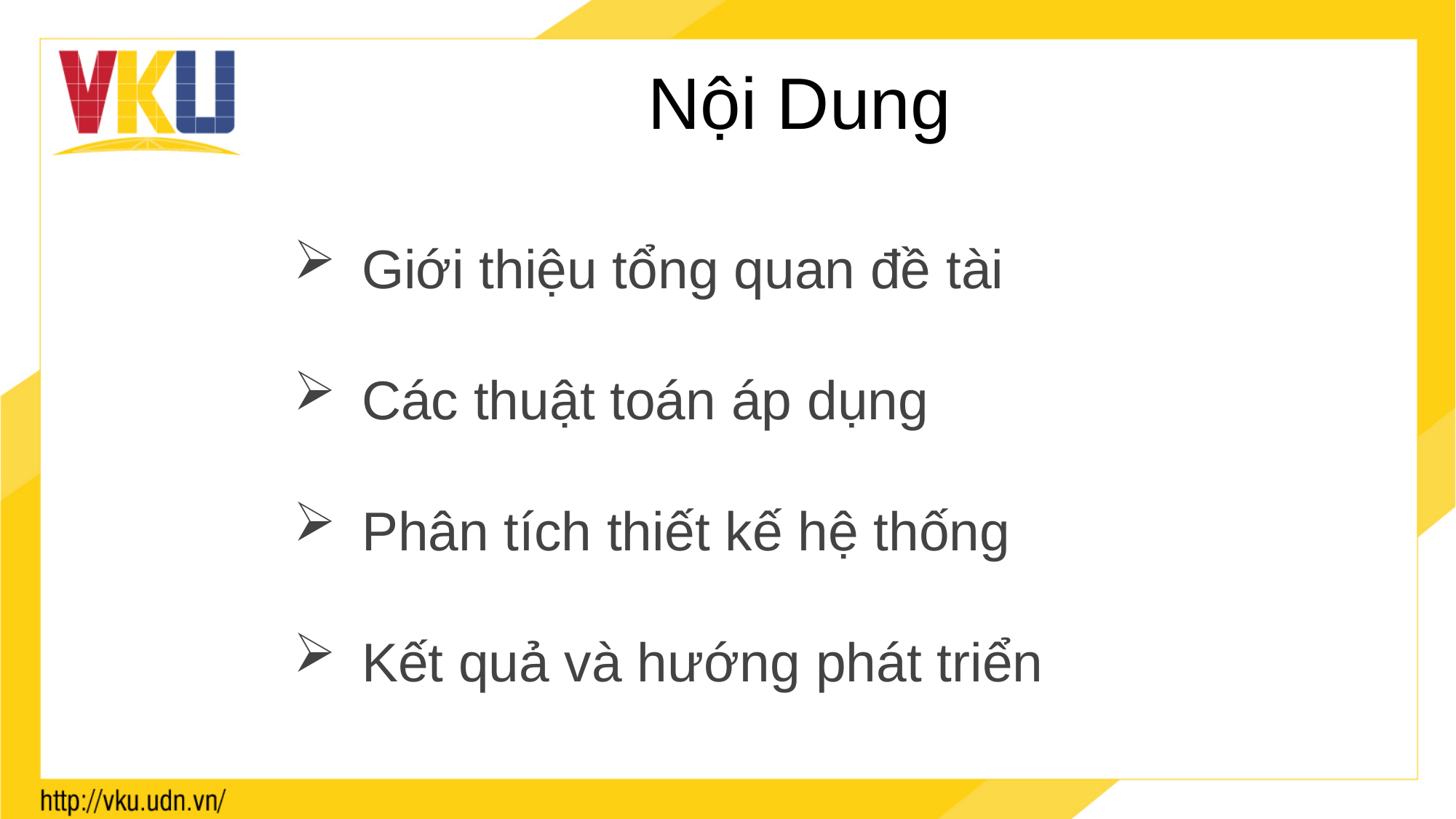

Nội Dung
Giới thiệu tổng quan đề tài

Các thuật toán áp dụng

Phân tích thiết kế hệ thống

Kết quả và hướng phát triển